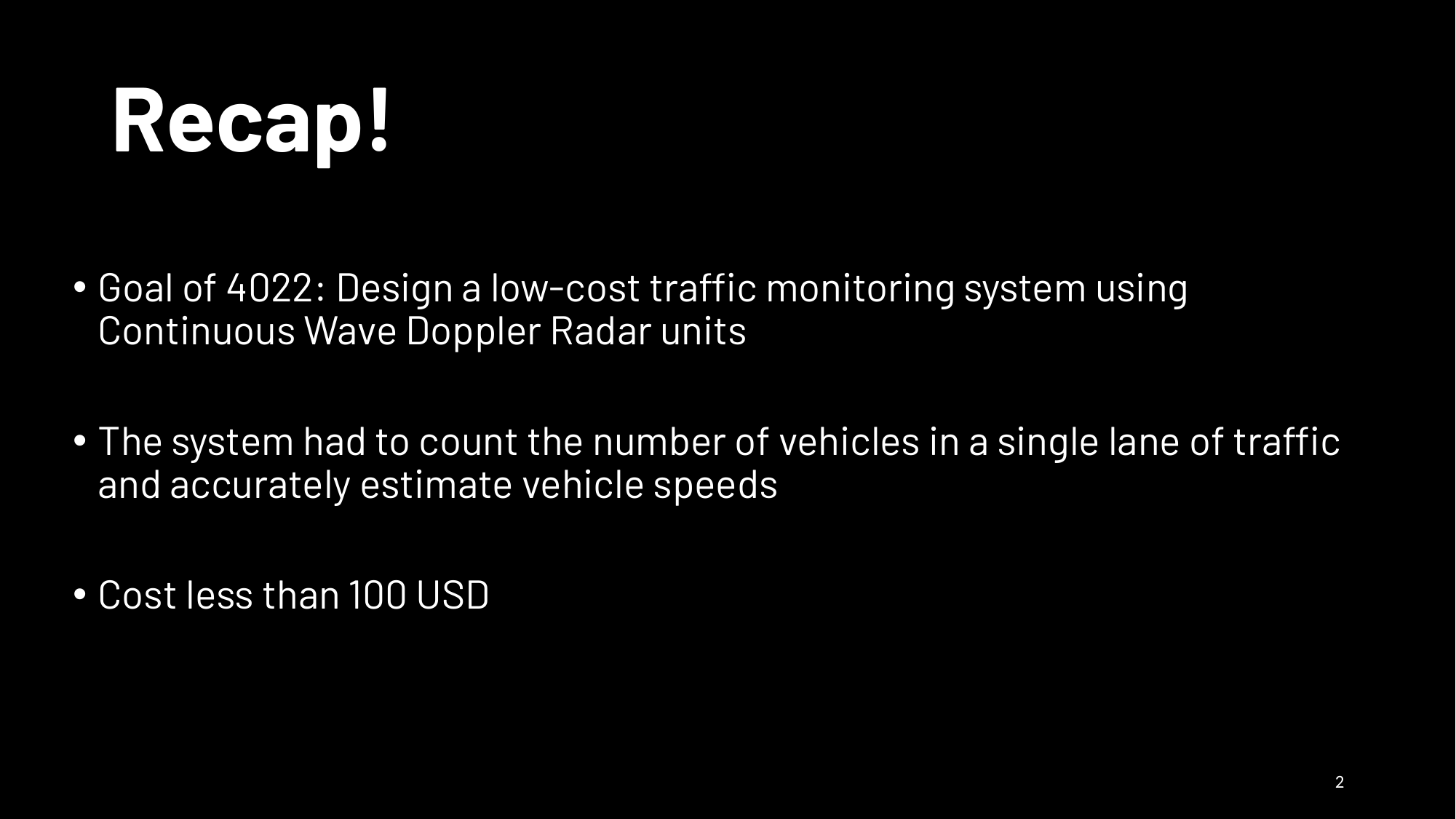

# Recap!
Goal of 4022: Design a low-cost traffic monitoring system using Continuous Wave Doppler Radar units

The system had to count the number of vehicles in a single lane of traffic and accurately estimate vehicle speeds

Cost less than 100 USD

2